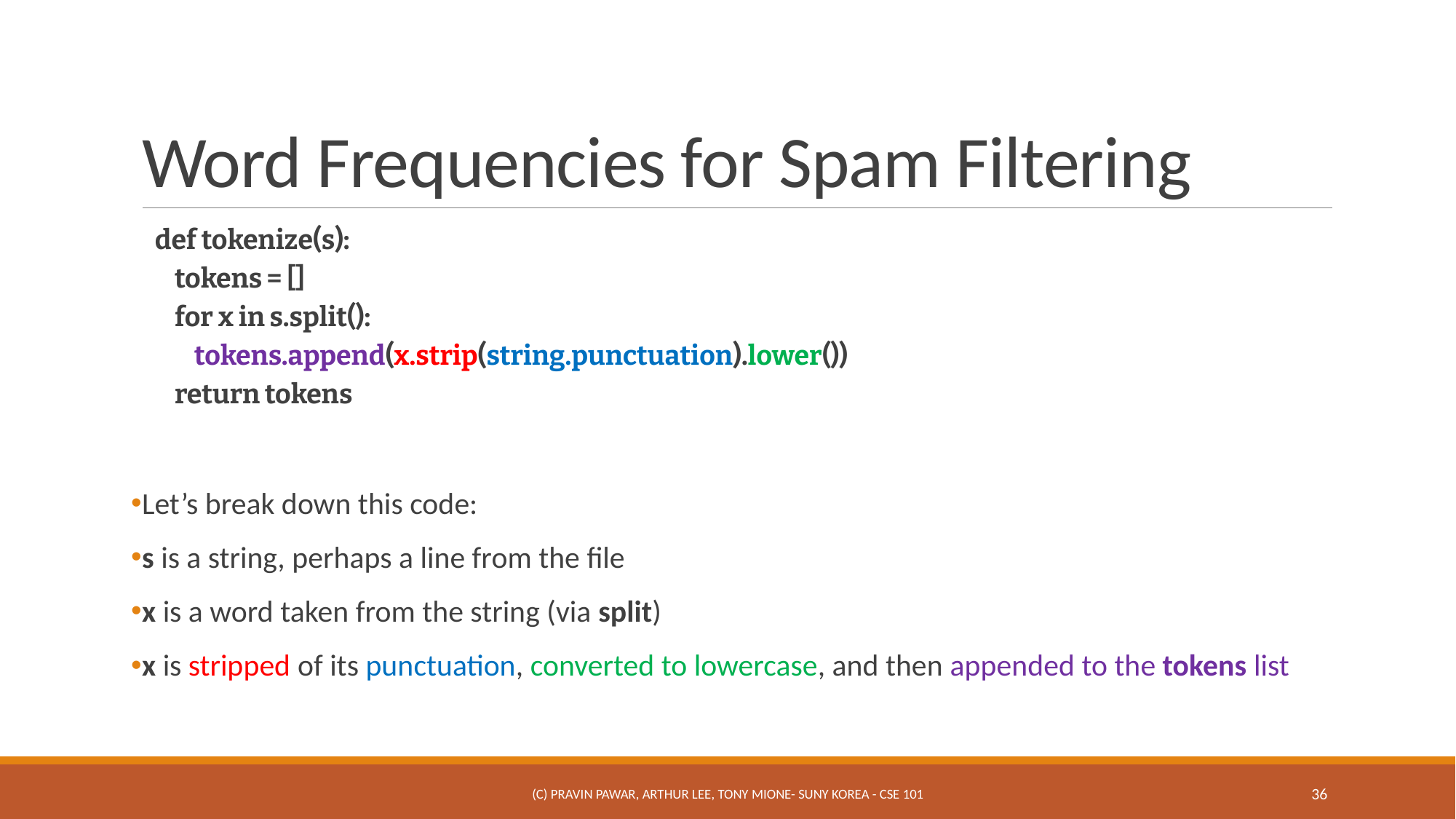

# Word Frequencies for Spam Filtering
def tokenize(s):
    tokens = []
    for x in s.split():
        tokens.append(x.strip(string.punctuation).lower())
    return tokens

Let’s break down this code:
s is a string, perhaps a line from the file
x is a word taken from the string (via split)
x is stripped of its punctuation, converted to lowercase, and then appended to the tokens list

(c) Pravin Pawar, Arthur Lee, Tony Mione- SUNY Korea - CSE 101
36